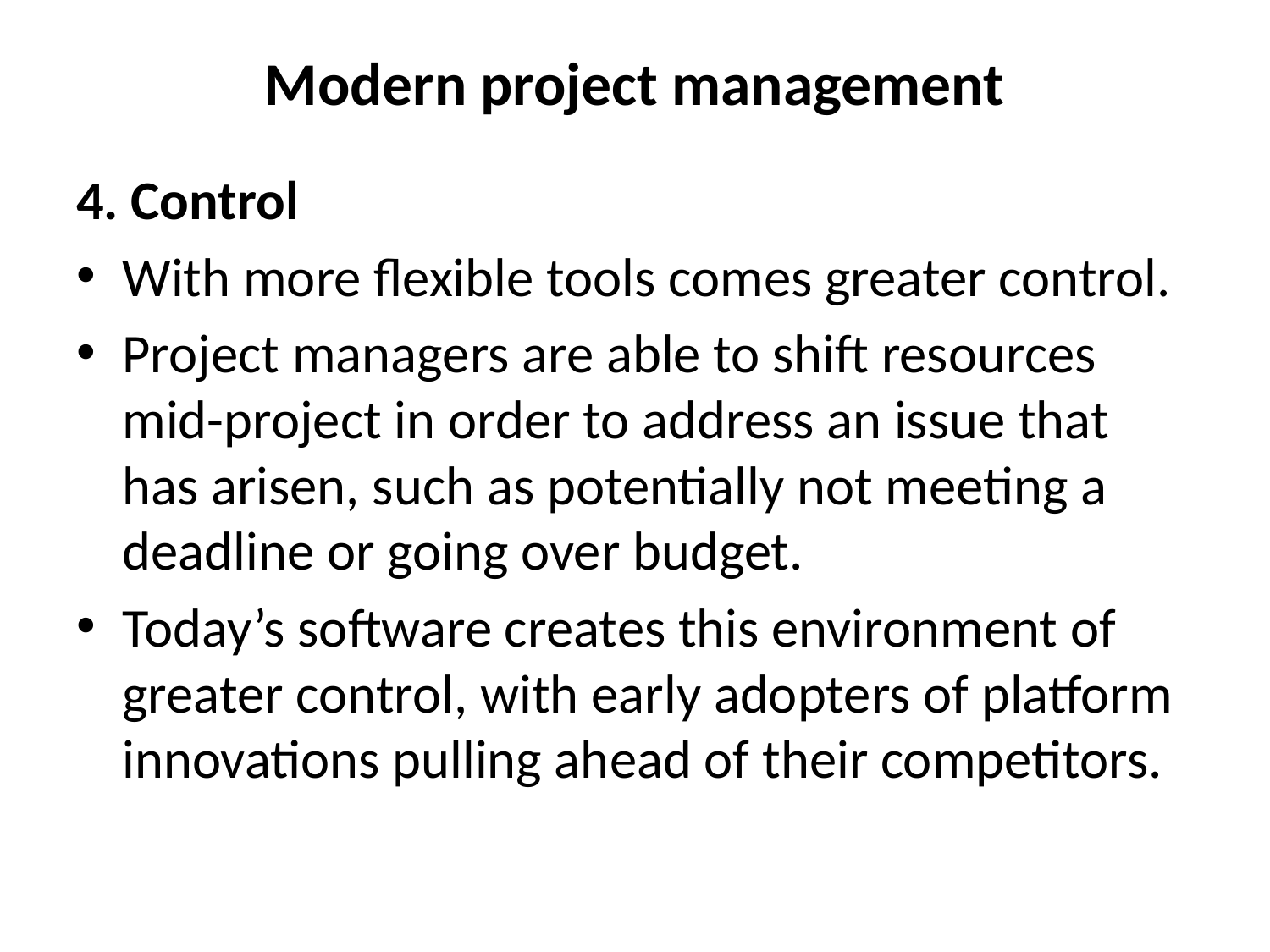

# Modern project management
4. Control
With more flexible tools comes greater control.
Project managers are able to shift resources mid-project in order to address an issue that has arisen, such as potentially not meeting a deadline or going over budget.
Today’s software creates this environment of greater control, with early adopters of platform innovations pulling ahead of their competitors.